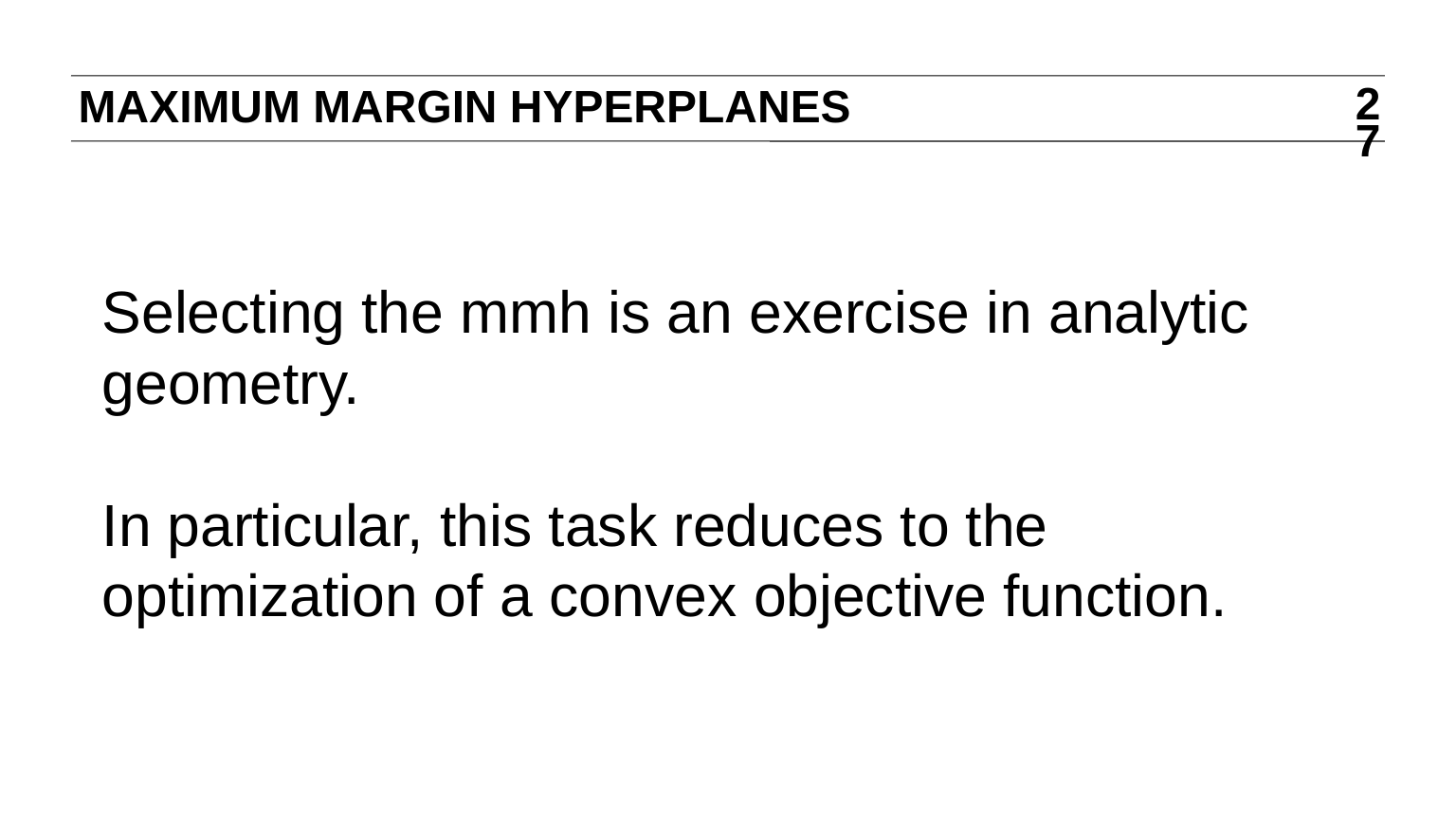

Maximum margin hyperplanes
27
Selecting the mmh is an exercise in analytic geometry.

In particular, this task reduces to the optimization of a convex objective function.